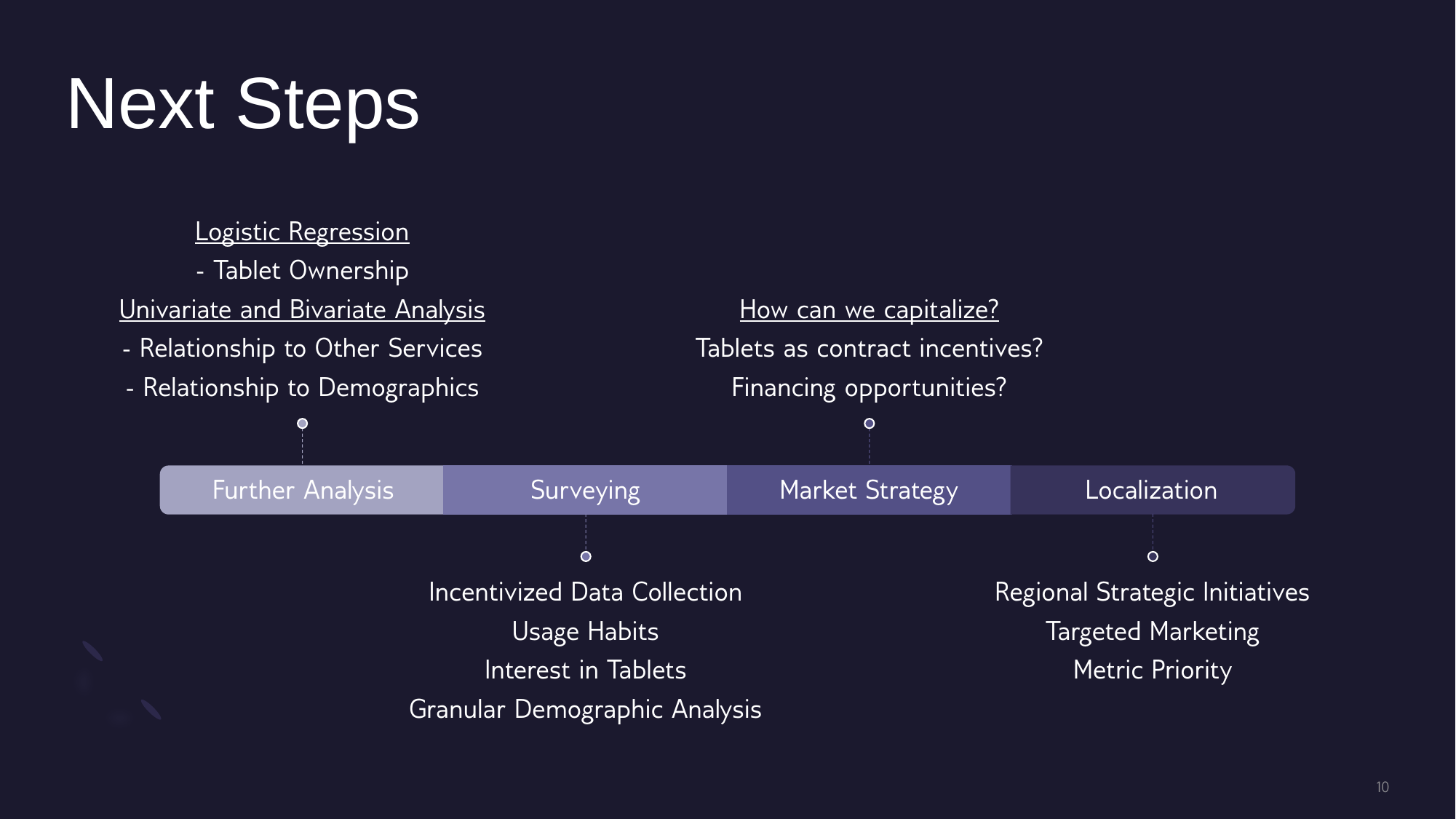

# Next Steps
Further Analysis
Logistic Regression
- Tablet Ownership
Univariate and Bivariate Analysis
- Relationship to Other Services
- Relationship to Demographics
Surveying
Incentivized Data Collection
Usage Habits
Interest in Tablets
Granular Demographic Analysis
Market Strategy
How can we capitalize?
Tablets as contract incentives?
Financing opportunities?
Localization
Regional Strategic Initiatives
Targeted Marketing
Metric Priority
10